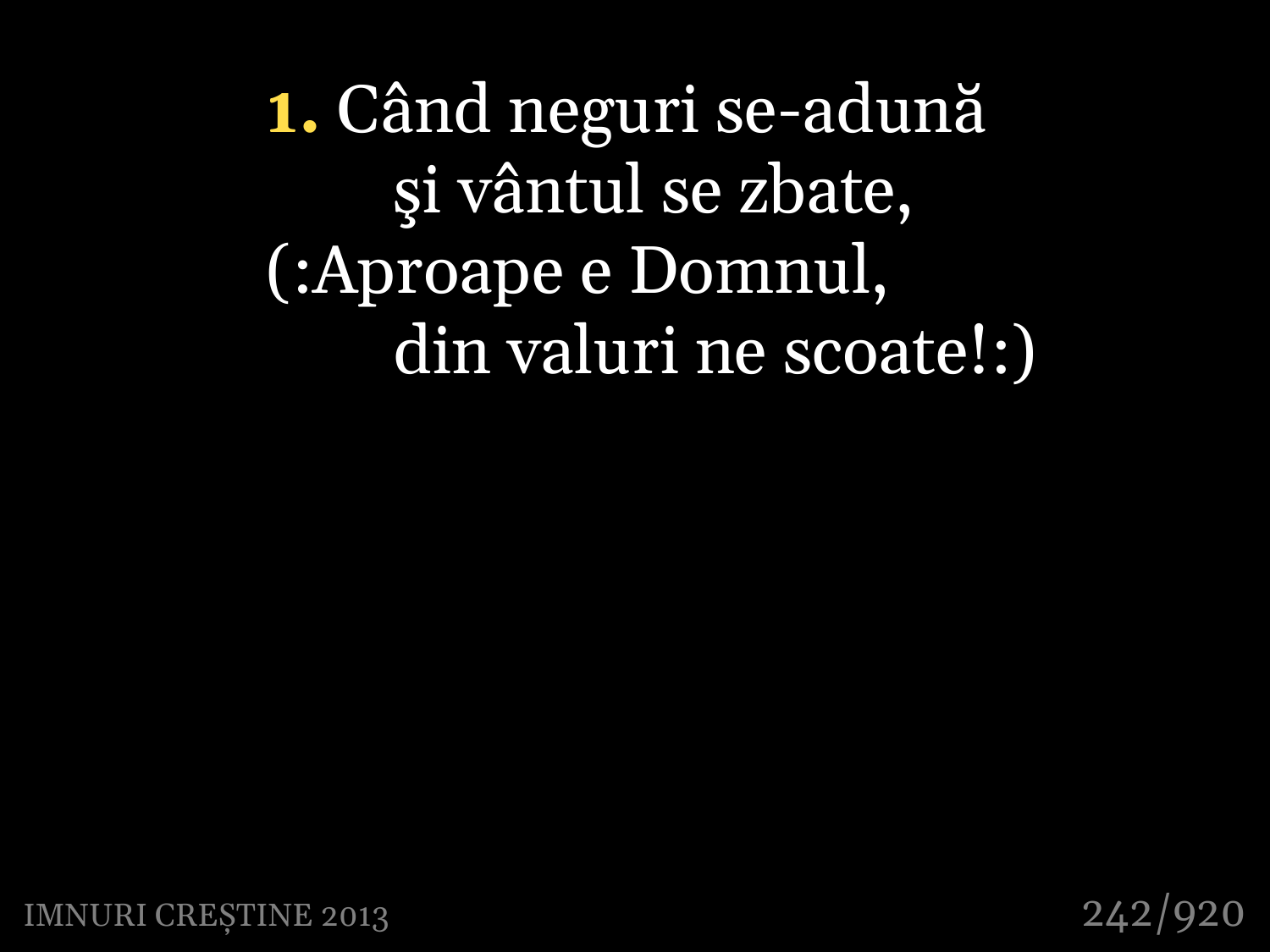

1. Când neguri se-adună
	şi vântul se zbate,
(:Aproape e Domnul,
	din valuri ne scoate!:)
242/920
IMNURI CREȘTINE 2013